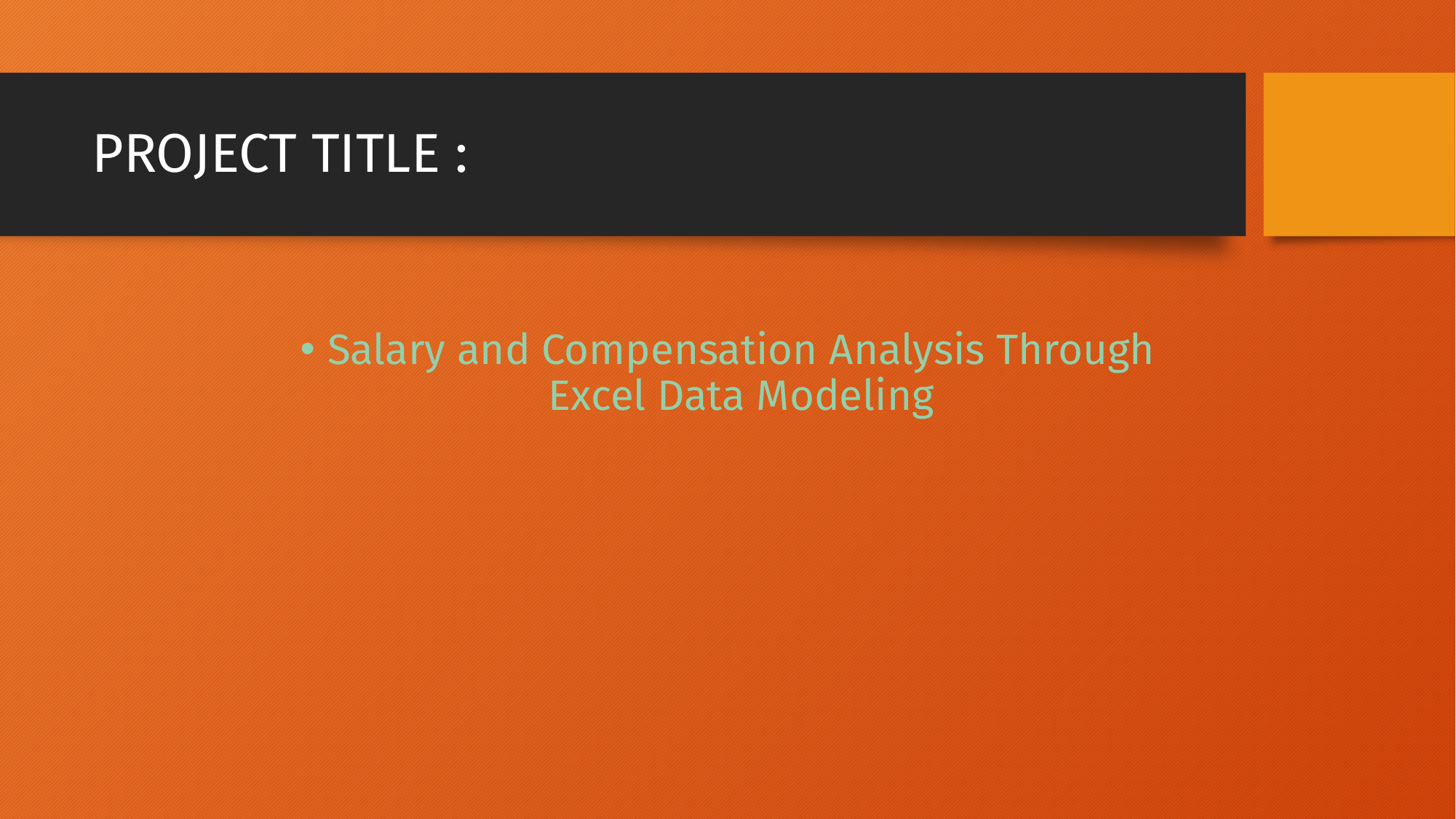

# PROJECT TITLE :
Salary and Compensation Analysis Through Excel Data Modeling